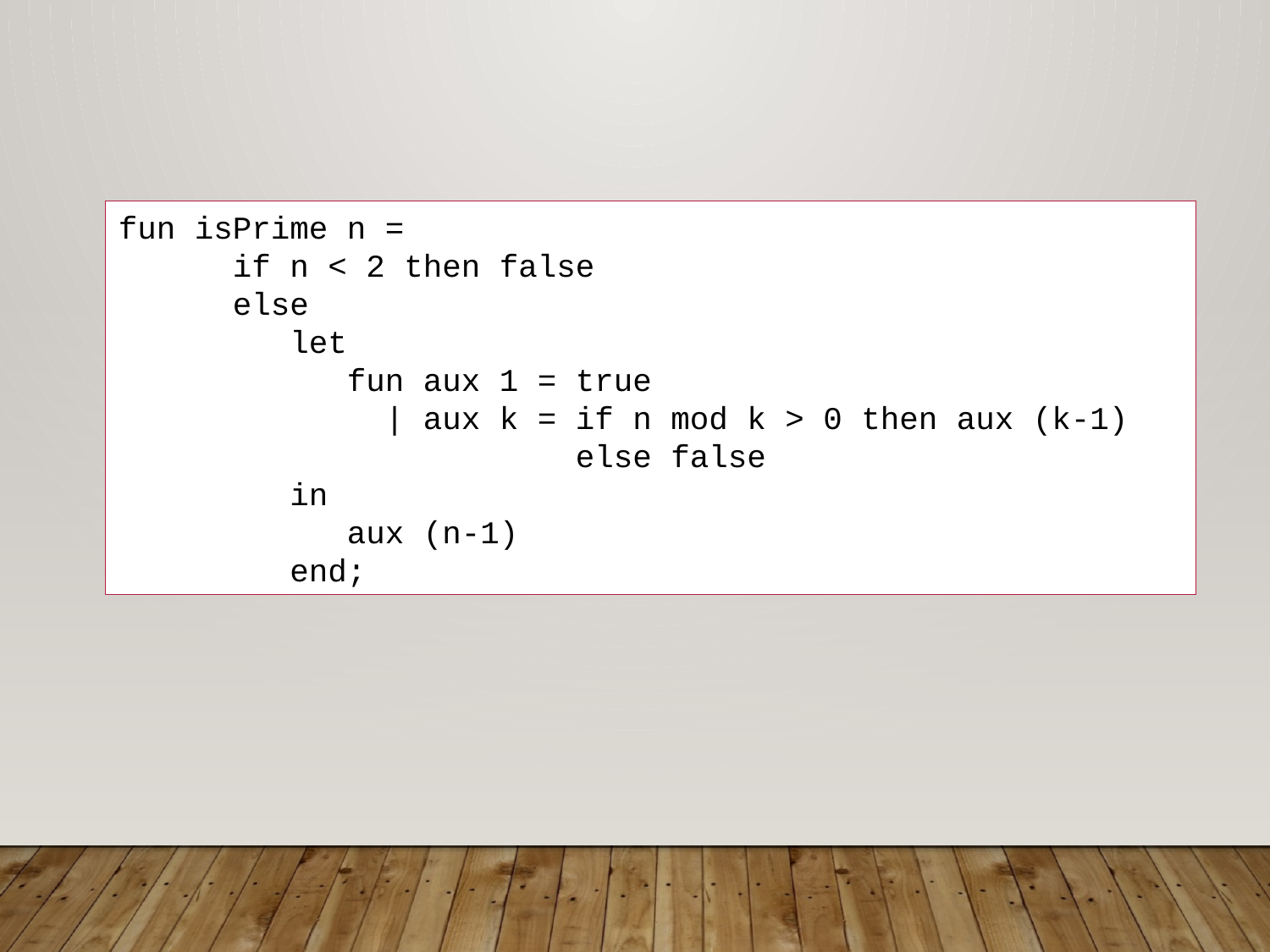

fun isPrime n =
      if n < 2 then false
      else
         let
            fun aux 1 = true
              | aux k = if n mod k > 0 then aux (k-1)
                        else false
         in
            aux (n-1)
         end;